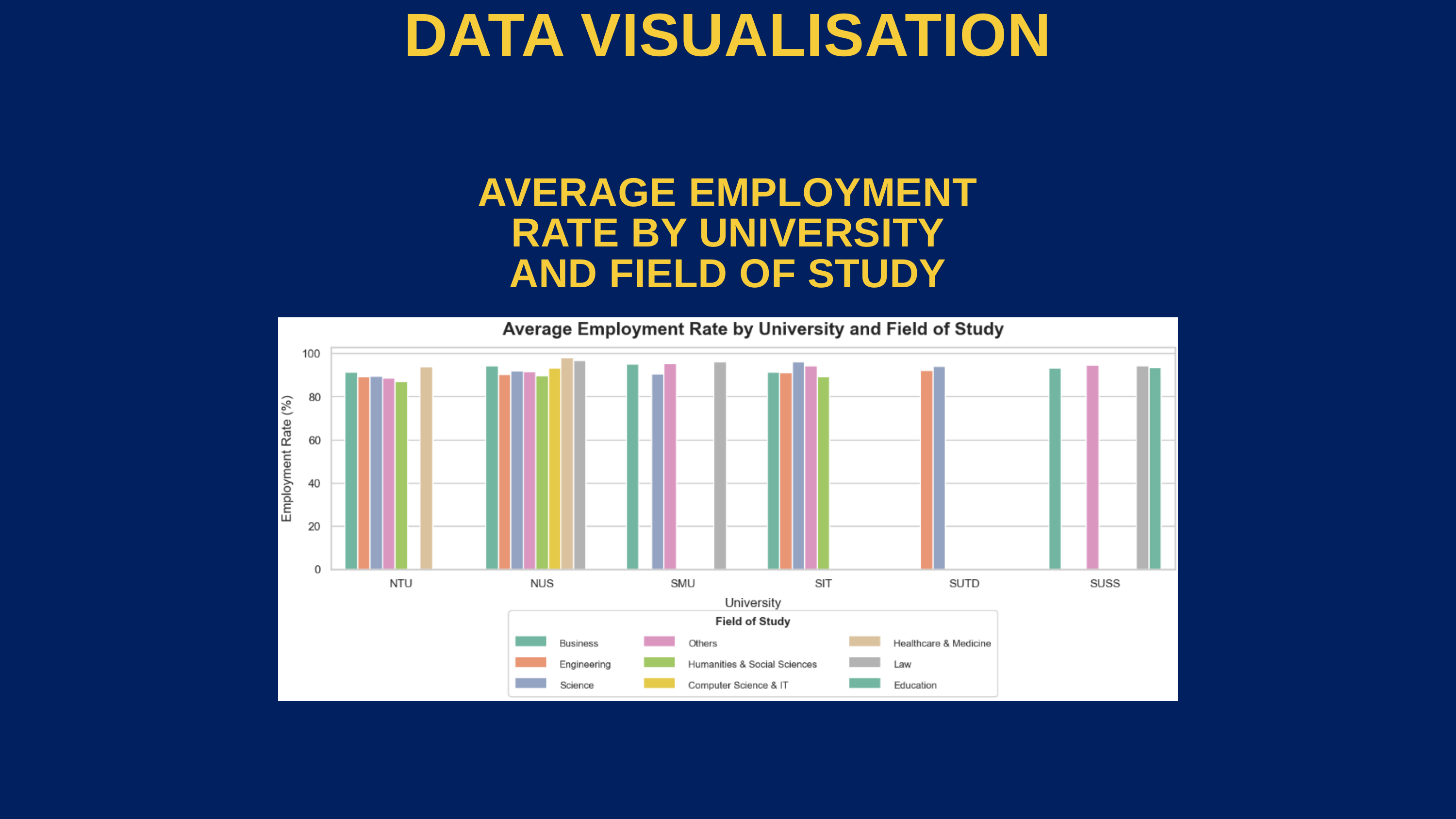

DATA VISUALISATION
AVERAGE EMPLOYMENT RATE BY UNIVERSITY AND FIELD OF STUDY